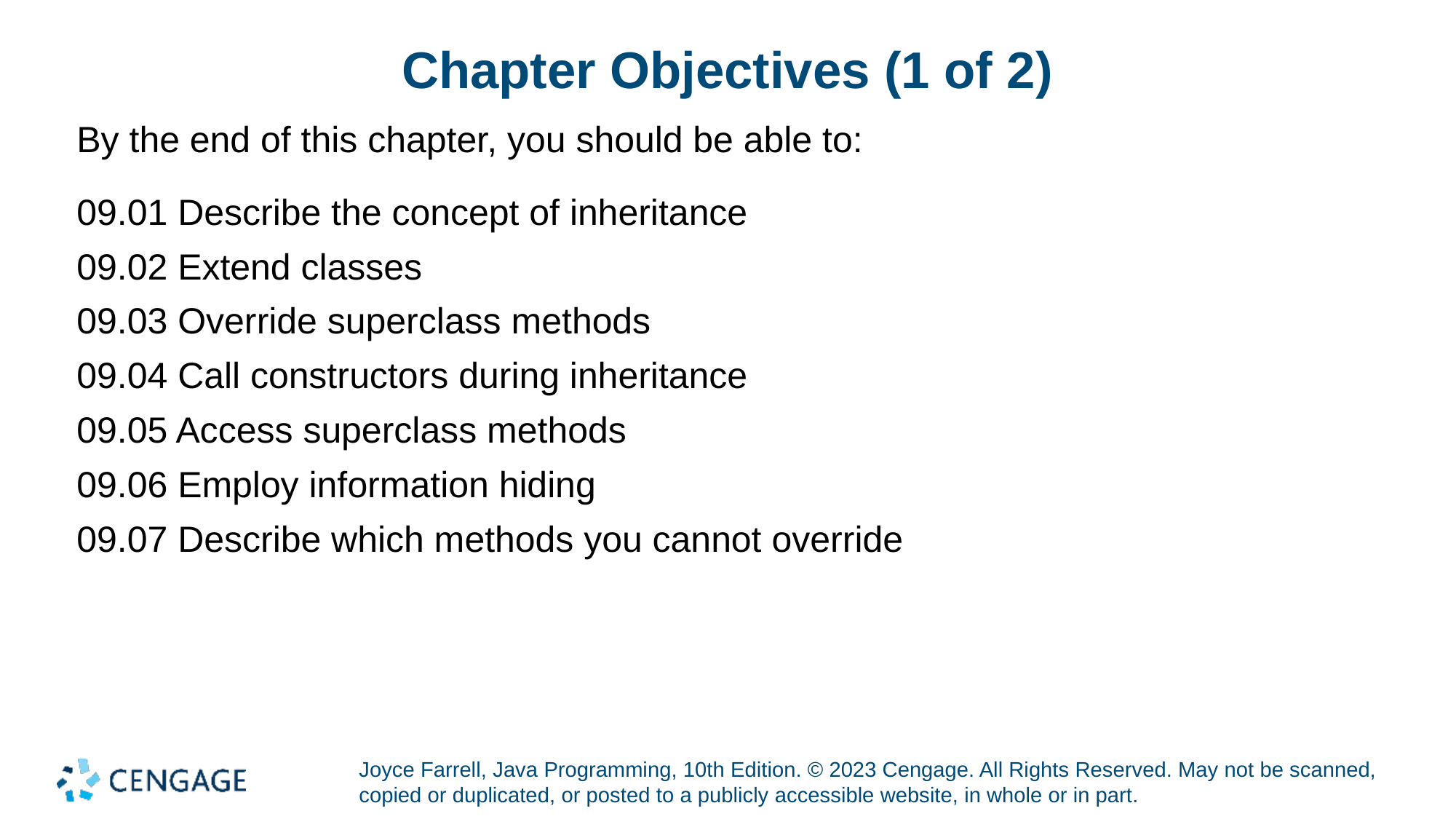

# Chapter Objectives (1 of 2)
By the end of this chapter, you should be able to:
09.01 Describe the concept of inheritance
09.02 Extend classes
09.03 Override superclass methods
09.04 Call constructors during inheritance
09.05 Access superclass methods
09.06 Employ information hiding
09.07 Describe which methods you cannot override